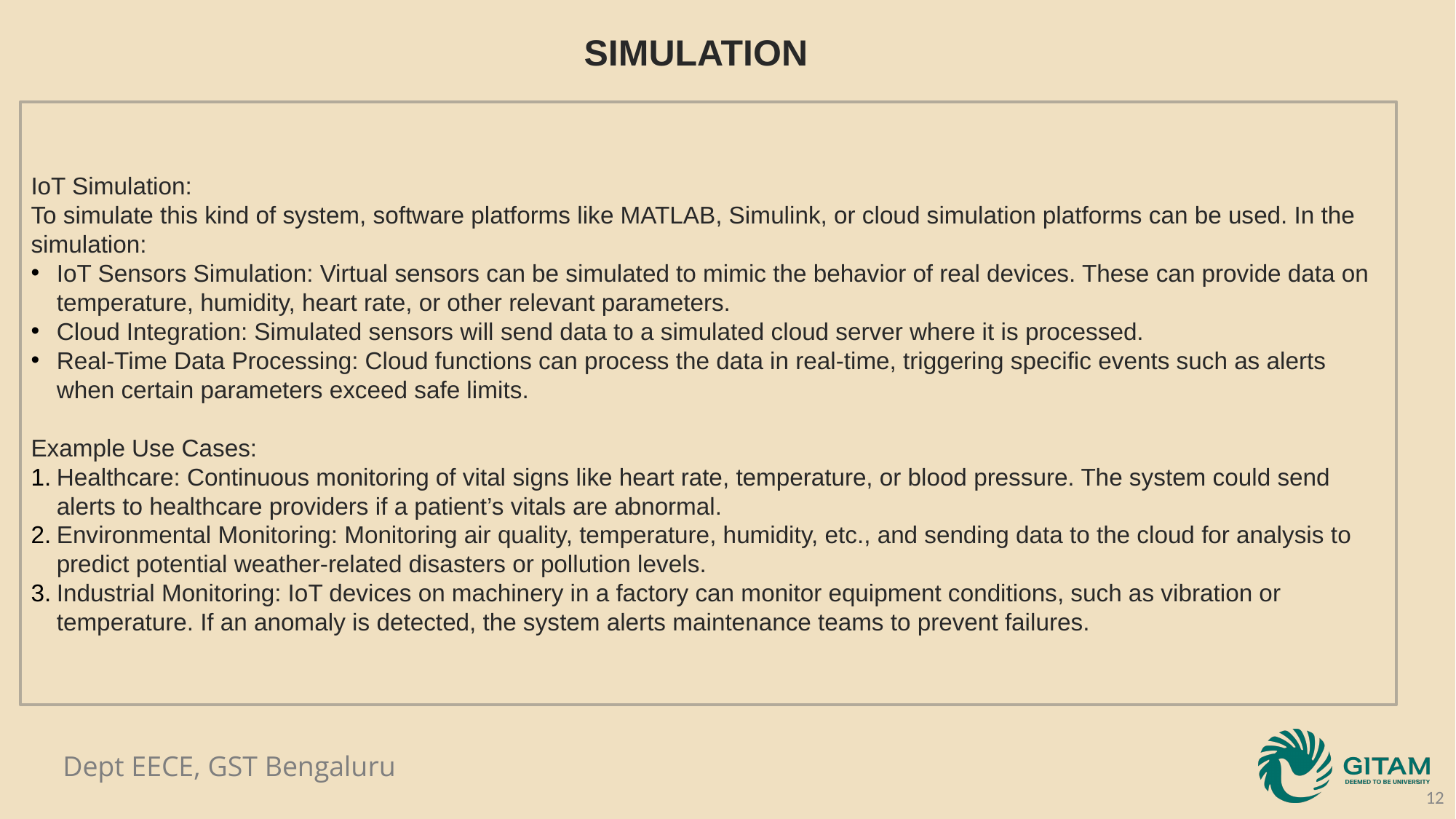

SIMULATION
IoT Simulation:
To simulate this kind of system, software platforms like MATLAB, Simulink, or cloud simulation platforms can be used. In the simulation:
IoT Sensors Simulation: Virtual sensors can be simulated to mimic the behavior of real devices. These can provide data on temperature, humidity, heart rate, or other relevant parameters.
Cloud Integration: Simulated sensors will send data to a simulated cloud server where it is processed.
Real-Time Data Processing: Cloud functions can process the data in real-time, triggering specific events such as alerts when certain parameters exceed safe limits.

Example Use Cases:
Healthcare: Continuous monitoring of vital signs like heart rate, temperature, or blood pressure. The system could send alerts to healthcare providers if a patient’s vitals are abnormal.
Environmental Monitoring: Monitoring air quality, temperature, humidity, etc., and sending data to the cloud for analysis to predict potential weather-related disasters or pollution levels.
Industrial Monitoring: IoT devices on machinery in a factory can monitor equipment conditions, such as vibration or temperature. If an anomaly is detected, the system alerts maintenance teams to prevent failures.
12